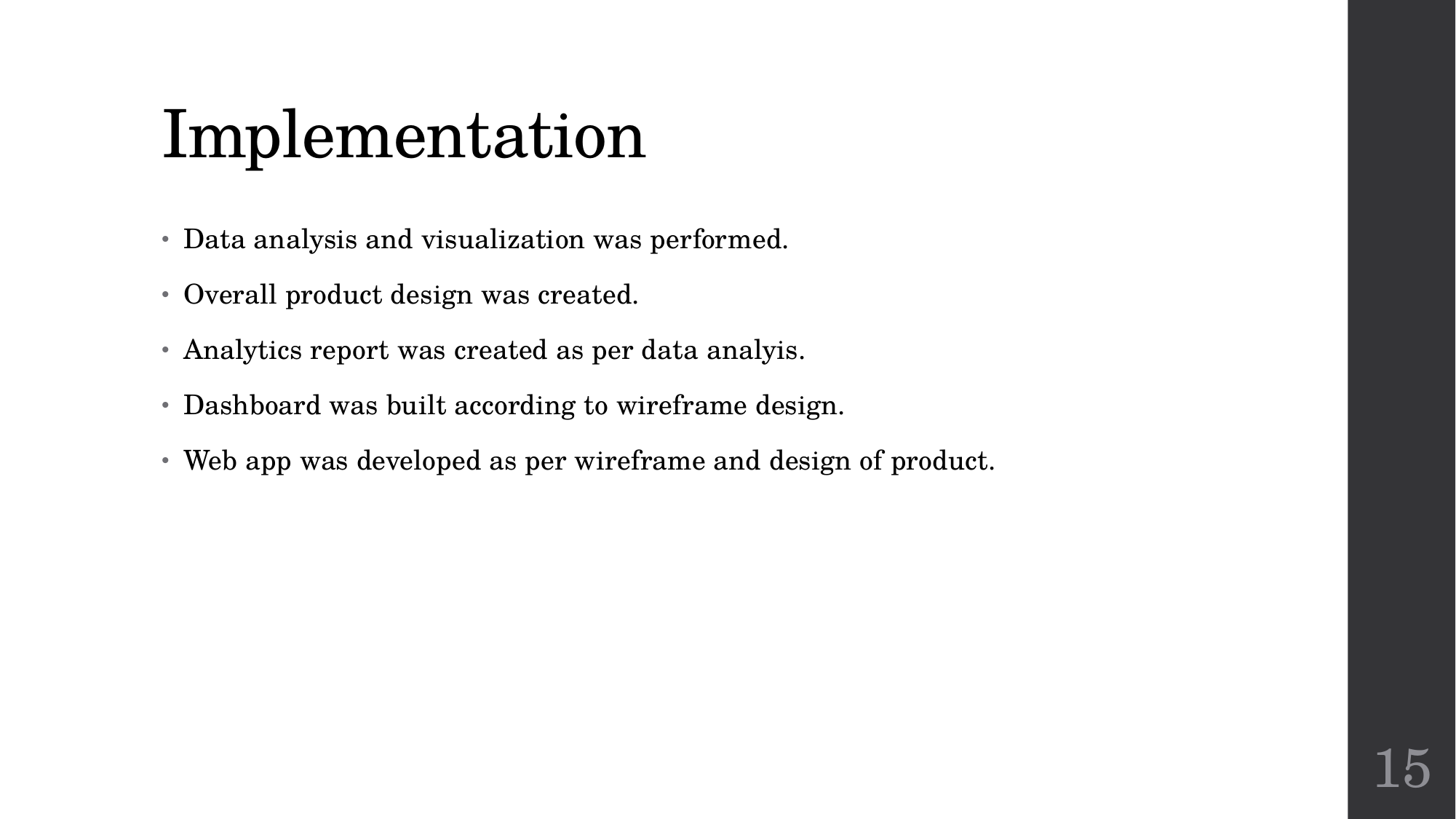

# Implementation
Data analysis and visualization was performed.
Overall product design was created.
Analytics report was created as per data analyis.
Dashboard was built according to wireframe design.
Web app was developed as per wireframe and design of product.
15